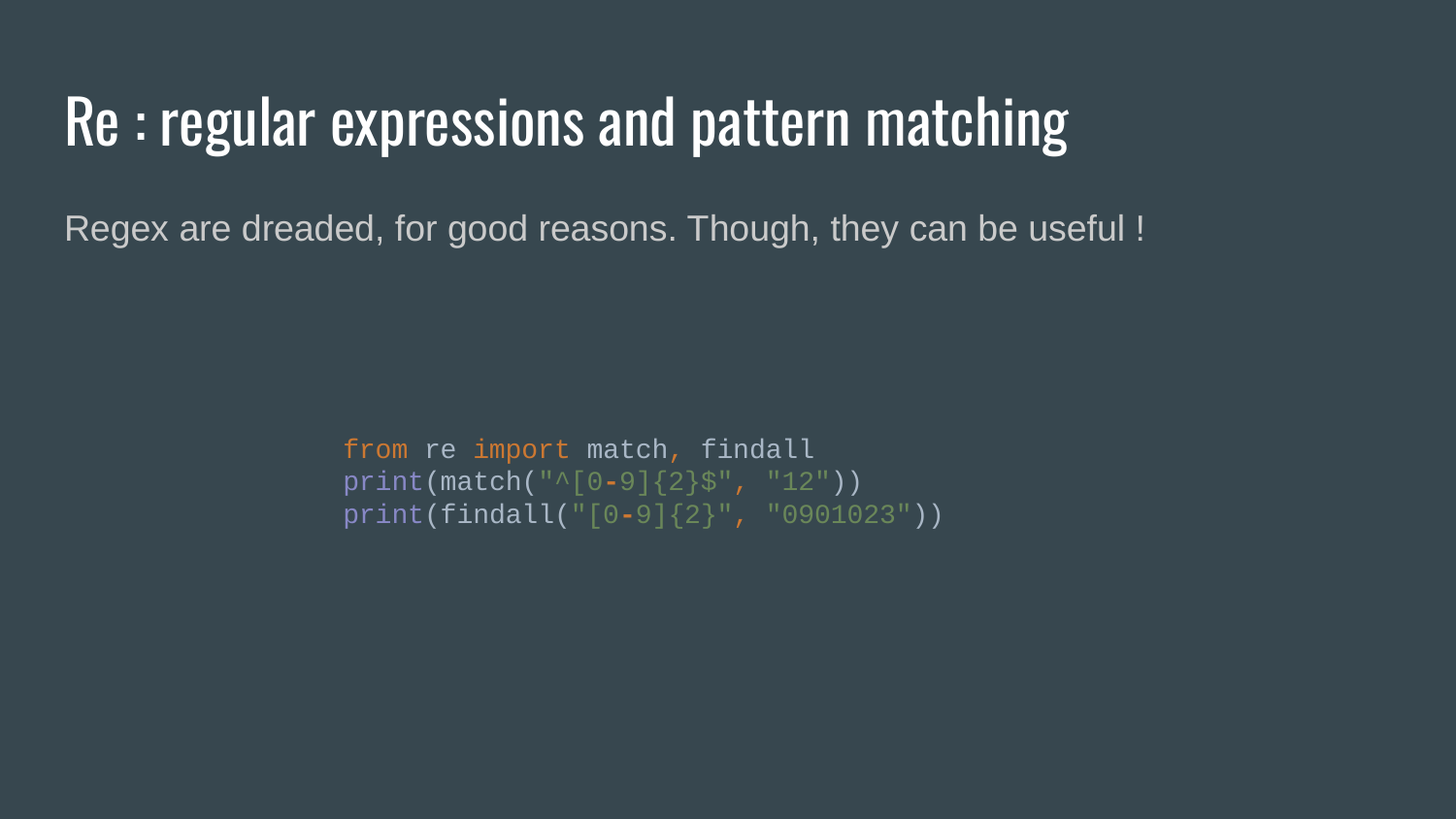

# Re : regular expressions and pattern matching
Regex are dreaded, for good reasons. Though, they can be useful !
from re import match, findall
print(match("^[0-9]{2}$", "12"))
print(findall("[0-9]{2}", "0901023"))